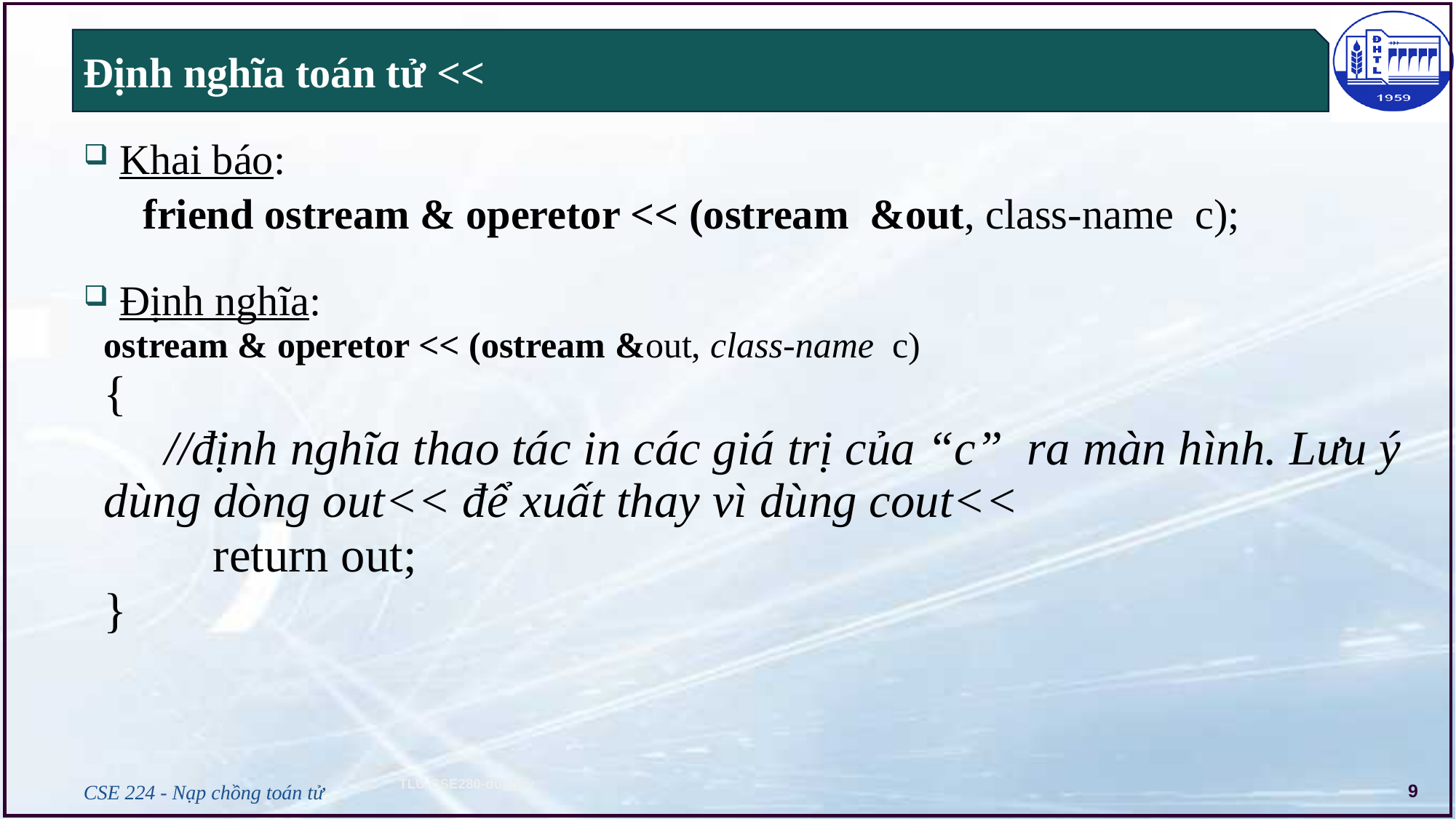

# Định nghĩa toán tử <<
 Khai báo:
	     friend ostream & operetor << (ostream  &out, class-name  c);

 Định nghĩa:
ostream & operetor << (ostream &out, class-name  c)
{
     //định nghĩa thao tác in các giá trị của “c”  ra màn hình. Lưu ý dùng dòng out<< để xuất thay vì dùng cout<<
	return out;
}
CSE 224 - Nạp chồng toán tử
9